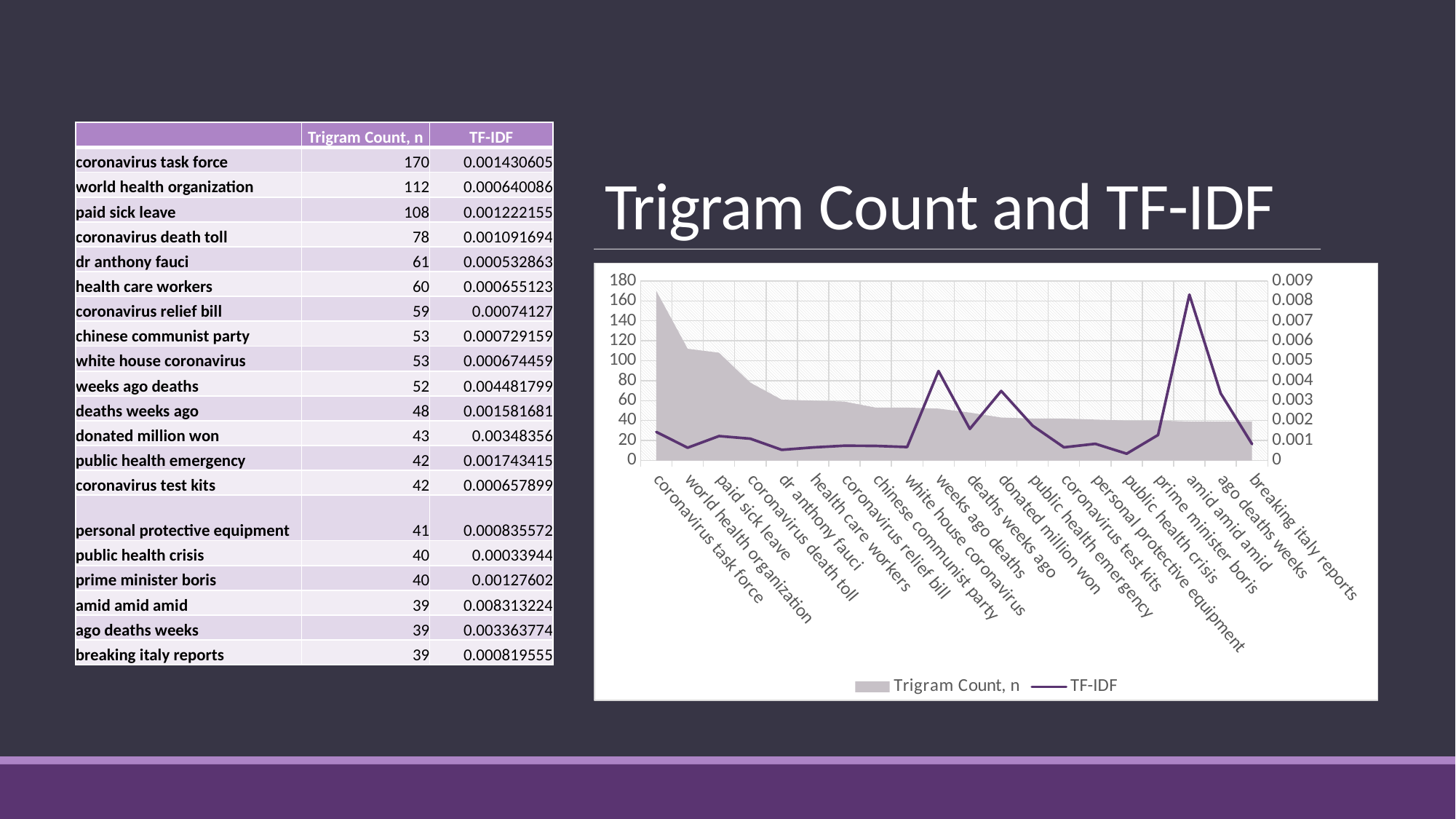

# Trigram Count and TF-IDF
|  | Trigram Count, n | TF-IDF |
| --- | --- | --- |
| coronavirus task force | 170 | 0.001430605 |
| world health organization | 112 | 0.000640086 |
| paid sick leave | 108 | 0.001222155 |
| coronavirus death toll | 78 | 0.001091694 |
| dr anthony fauci | 61 | 0.000532863 |
| health care workers | 60 | 0.000655123 |
| coronavirus relief bill | 59 | 0.00074127 |
| chinese communist party | 53 | 0.000729159 |
| white house coronavirus | 53 | 0.000674459 |
| weeks ago deaths | 52 | 0.004481799 |
| deaths weeks ago | 48 | 0.001581681 |
| donated million won | 43 | 0.00348356 |
| public health emergency | 42 | 0.001743415 |
| coronavirus test kits | 42 | 0.000657899 |
| personal protective equipment | 41 | 0.000835572 |
| public health crisis | 40 | 0.00033944 |
| prime minister boris | 40 | 0.00127602 |
| amid amid amid | 39 | 0.008313224 |
| ago deaths weeks | 39 | 0.003363774 |
| breaking italy reports | 39 | 0.000819555 |

### Chart

| Category | Trigram Count, n | TF-IDF |
|---|---|---|
| coronavirus task force | 170.0 | 0.001430605161195878 |
| world health organization | 112.0 | 0.0006400862421616946 |
| paid sick leave | 108.0 | 0.0012221545201704157 |
| coronavirus death toll | 78.0 | 0.001091693718958122 |
| dr anthony fauci | 61.0 | 0.000532863274365449 |
| health care workers | 60.0 | 0.0006551228720471067 |
| coronavirus relief bill | 59.0 | 0.0007412695334563002 |
| chinese communist party | 53.0 | 0.0007291591879250391 |
| white house coronavirus | 53.0 | 0.0006744589361035348 |
| weeks ago deaths | 52.0 | 0.00448179942375757 |
| deaths weeks ago | 48.0 | 0.0015816805742340716 |
| donated million won | 43.0 | 0.003483559818070592 |
| public health emergency | 42.0 | 0.0017434150513638022 |
| coronavirus test kits | 42.0 | 0.0006578987508444338 |
| personal protective equipment | 41.0 | 0.0008355716693312507 |
| public health crisis | 40.0 | 0.0003394395751912395 |
| prime minister boris | 40.0 | 0.0012760204288554413 |
| amid amid amid | 39.0 | 0.00831322404562453 |
| ago deaths weeks | 39.0 | 0.0033637742910518566 |
| breaking italy reports | 39.0 | 0.0008195553967125719 |